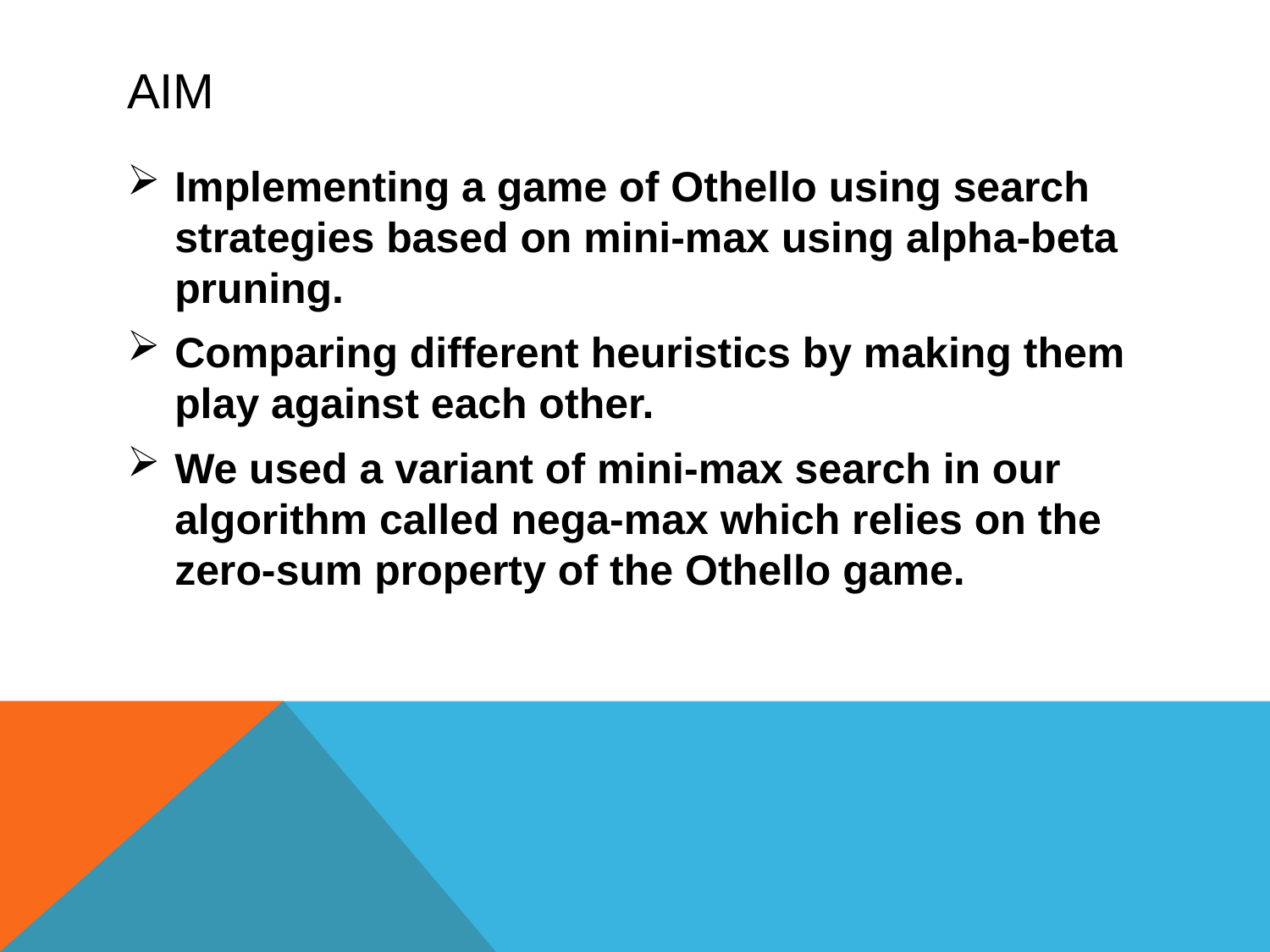

# AIM
Implementing a game of Othello using search strategies based on mini-max using alpha-beta pruning.
Comparing different heuristics by making them play against each other.
We used a variant of mini-max search in our algorithm called nega-max which relies on the zero-sum property of the Othello game.